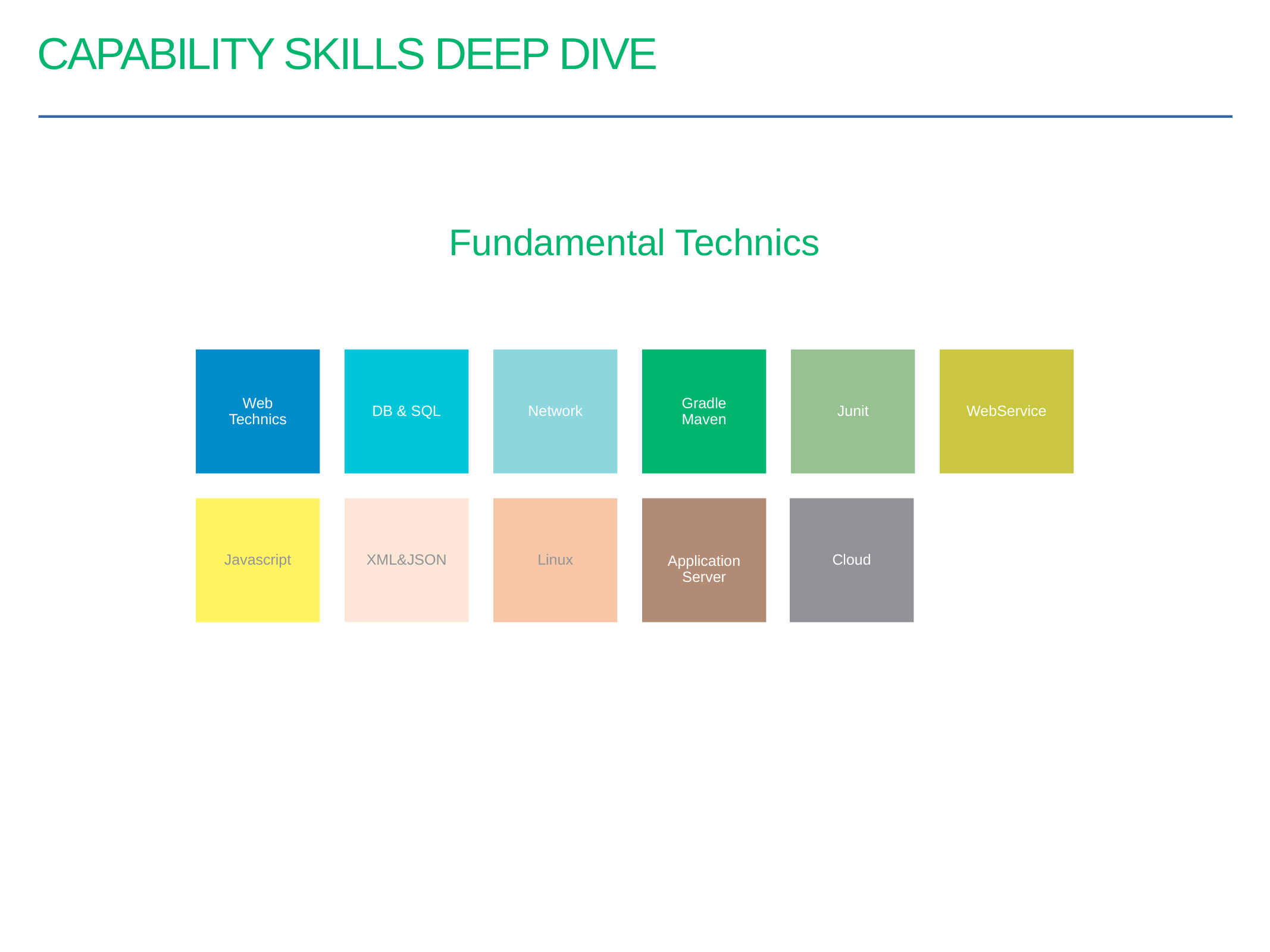

# cAPABILITY skills deep dive
Fundamental Technics
Web
Technics
DB & SQL
Network
Gradle
Maven
Junit
WebService
Javascript
XML&JSON
Linux

Application
Server
Cloud
4